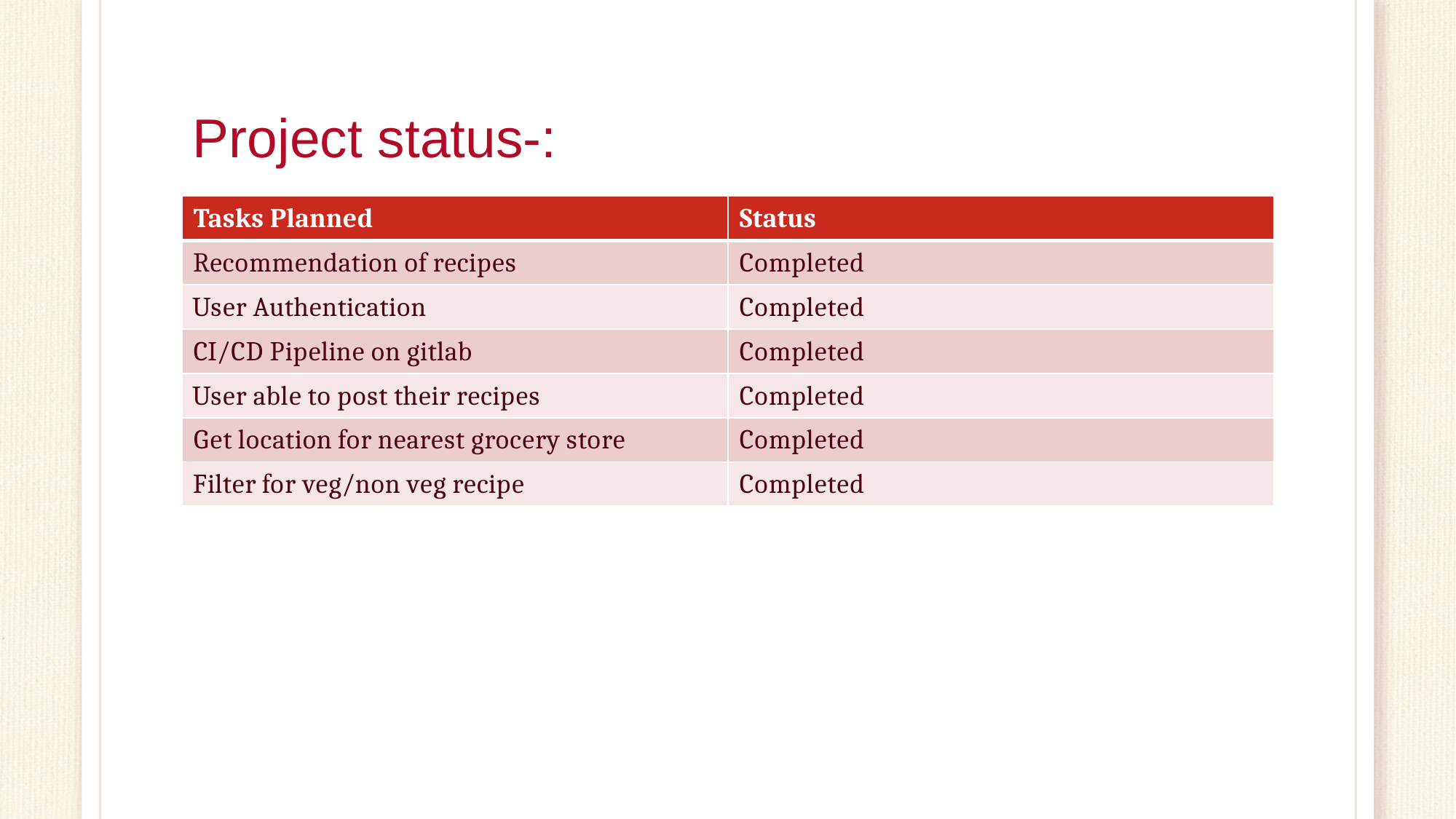

# Project status-:
| Tasks Planned | Status |
| --- | --- |
| Recommendation of recipes | Completed |
| User Authentication | Completed |
| CI/CD Pipeline on gitlab | Completed |
| User able to post their recipes | Completed |
| Get location for nearest grocery store | Completed |
| Filter for veg/non veg recipe | Completed |